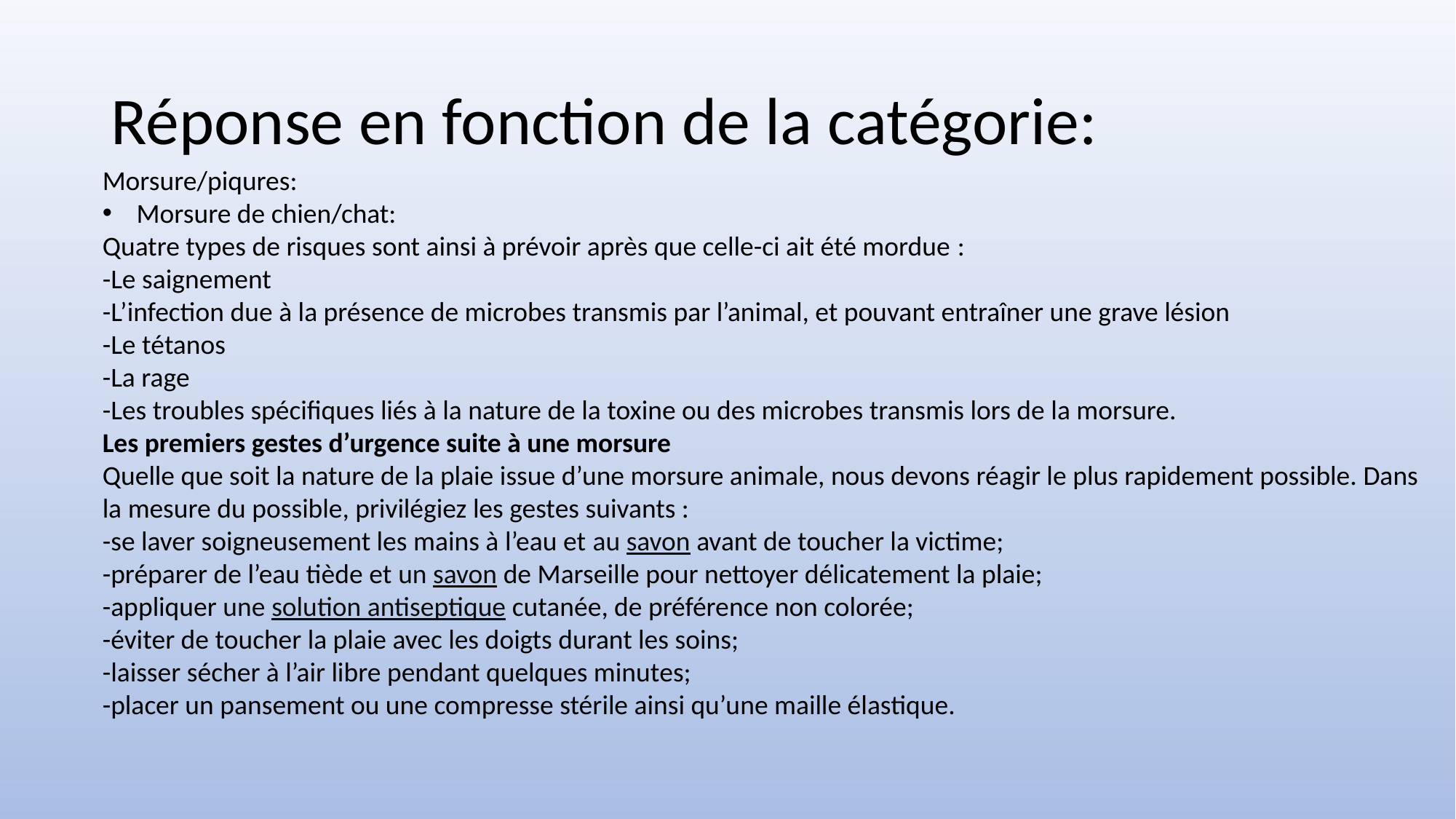

# Réponse en fonction de la catégorie:
Morsure/piqures:
Morsure de chien/chat:
Quatre types de risques sont ainsi à prévoir après que celle-ci ait été mordue :
-Le saignement
-L’infection due à la présence de microbes transmis par l’animal, et pouvant entraîner une grave lésion
-Le tétanos
-La rage
-Les troubles spécifiques liés à la nature de la toxine ou des microbes transmis lors de la morsure.
Les premiers gestes d’urgence suite à une morsure
Quelle que soit la nature de la plaie issue d’une morsure animale, nous devons réagir le plus rapidement possible. Dans la mesure du possible, privilégiez les gestes suivants :
-se laver soigneusement les mains à l’eau et au savon avant de toucher la victime;
-préparer de l’eau tiède et un savon de Marseille pour nettoyer délicatement la plaie;
-appliquer une solution antiseptique cutanée, de préférence non colorée;
-éviter de toucher la plaie avec les doigts durant les soins;
-laisser sécher à l’air libre pendant quelques minutes;
-placer un pansement ou une compresse stérile ainsi qu’une maille élastique.